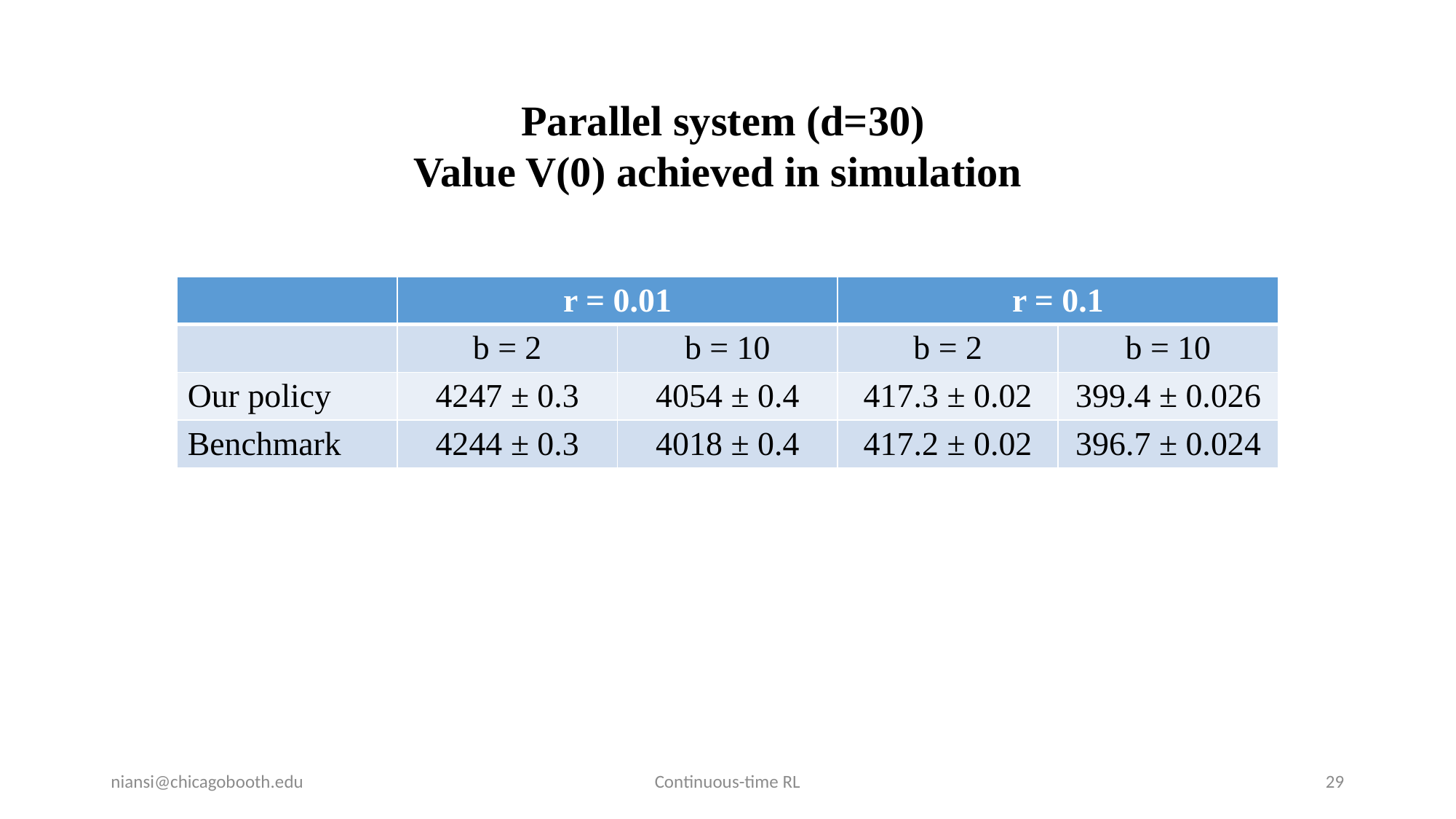

Parallel system (d=30)
Value V(0) achieved in simulation
|  | r = 0.01 |  | r = 0.1 |  |
| --- | --- | --- | --- | --- |
|  | b = 2 | b = 10 | b = 2 | b = 10 |
| Our policy | 4247 ± 0.3 | 4054 ± 0.4 | 417.3 ± 0.02 | 399.4 ± 0.026 |
| Benchmark | 4244 ± 0.3 | 4018 ± 0.4 | 417.2 ± 0.02 | 396.7 ± 0.024 |
niansi@chicagobooth.edu
Continuous-time RL
29